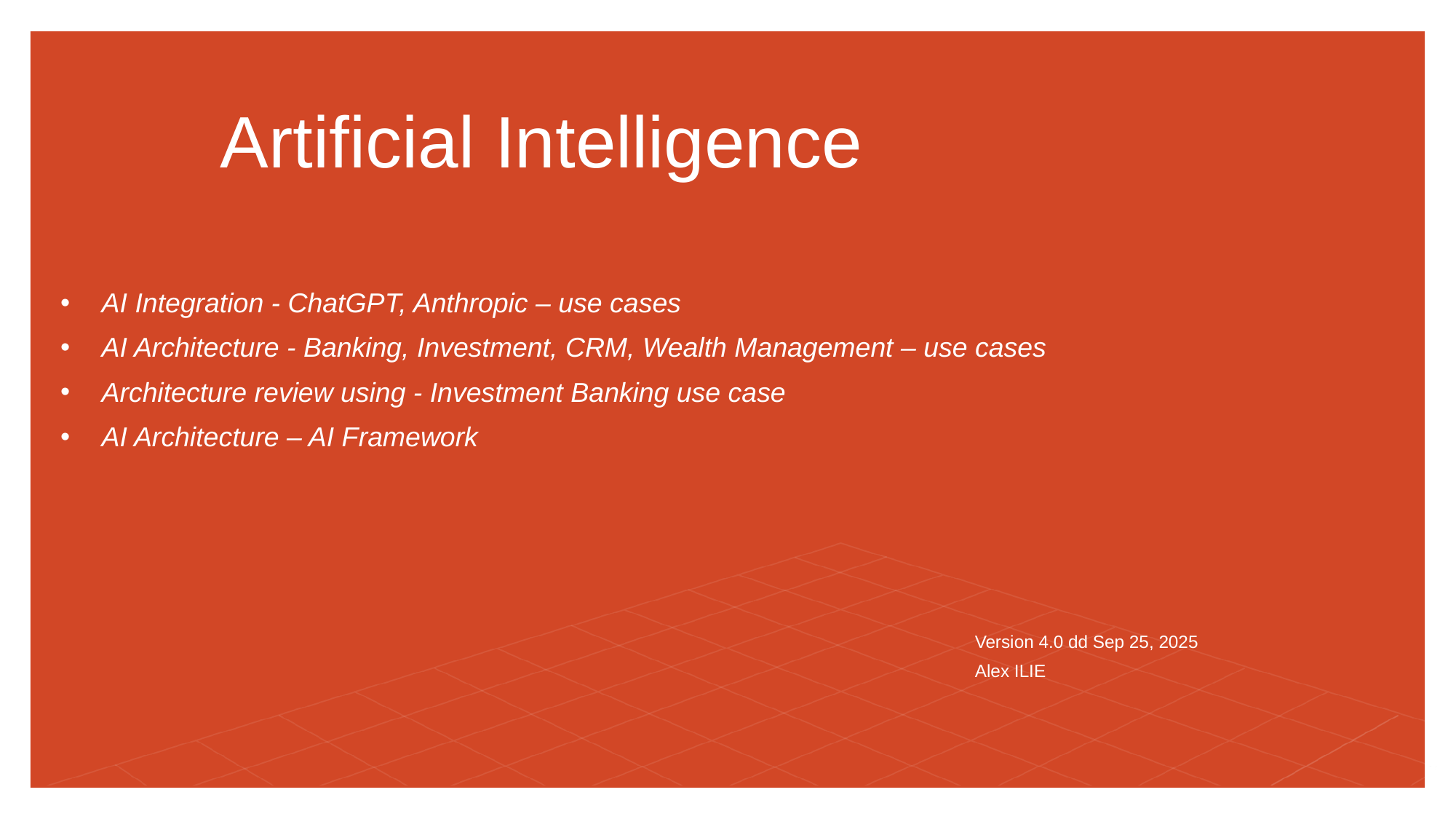

# Artificial Intelligence
AI Integration - ChatGPT, Anthropic – use cases
AI Architecture - Banking, Investment, CRM, Wealth Management – use cases
Architecture review using - Investment Banking use case
AI Architecture – AI Framework
Version 4.0 dd Sep 25, 2025
Alex ILIE